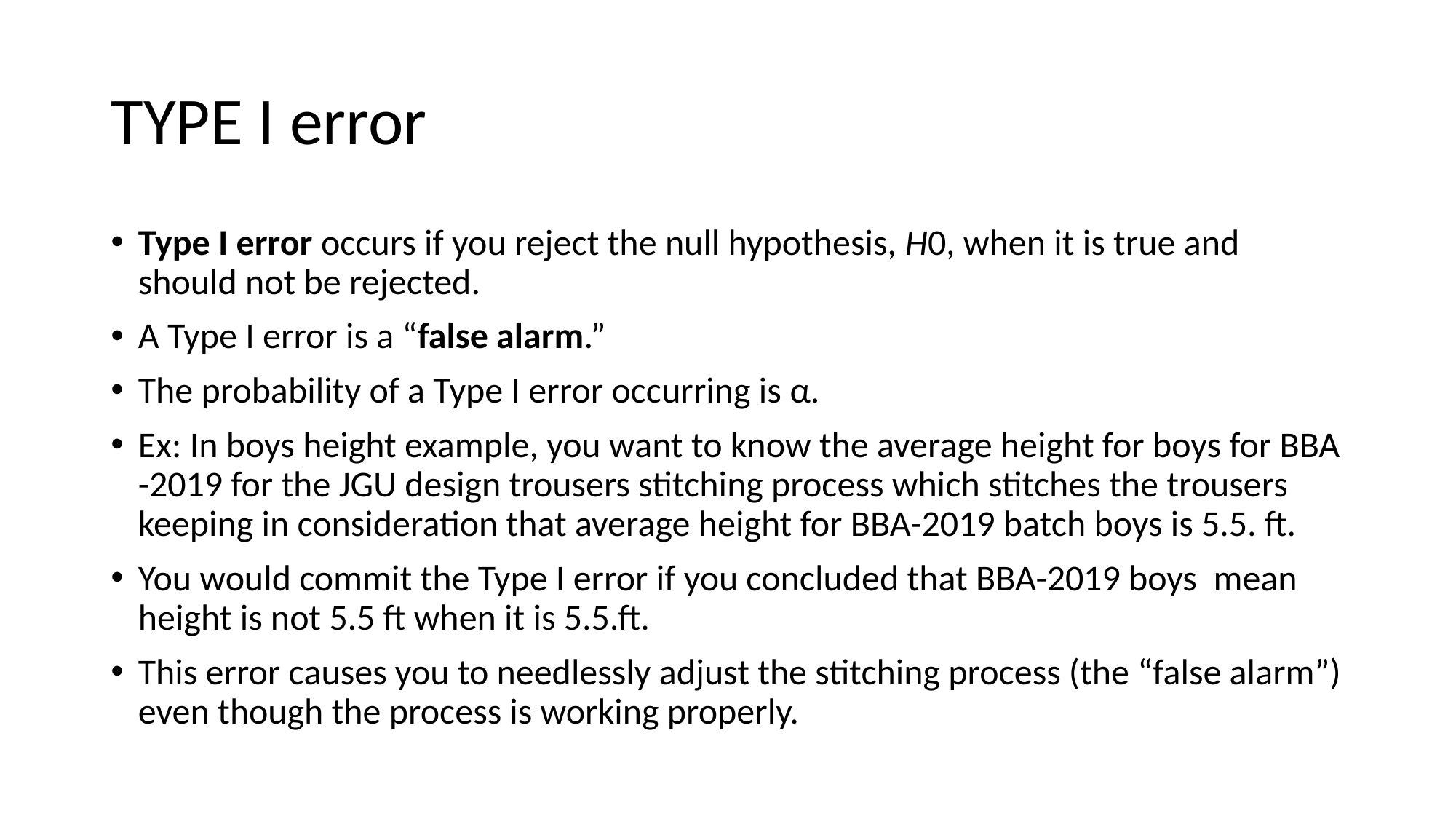

# TYPE I error
Type I error occurs if you reject the null hypothesis, H0, when it is true and should not be rejected.
A Type I error is a “false alarm.”
The probability of a Type I error occurring is α.
Ex: In boys height example, you want to know the average height for boys for BBA -2019 for the JGU design trousers stitching process which stitches the trousers keeping in consideration that average height for BBA-2019 batch boys is 5.5. ft.
You would commit the Type I error if you concluded that BBA-2019 boys  mean height is not 5.5 ft when it is 5.5.ft.
This error causes you to needlessly adjust the stitching process (the “false alarm”) even though the process is working properly.